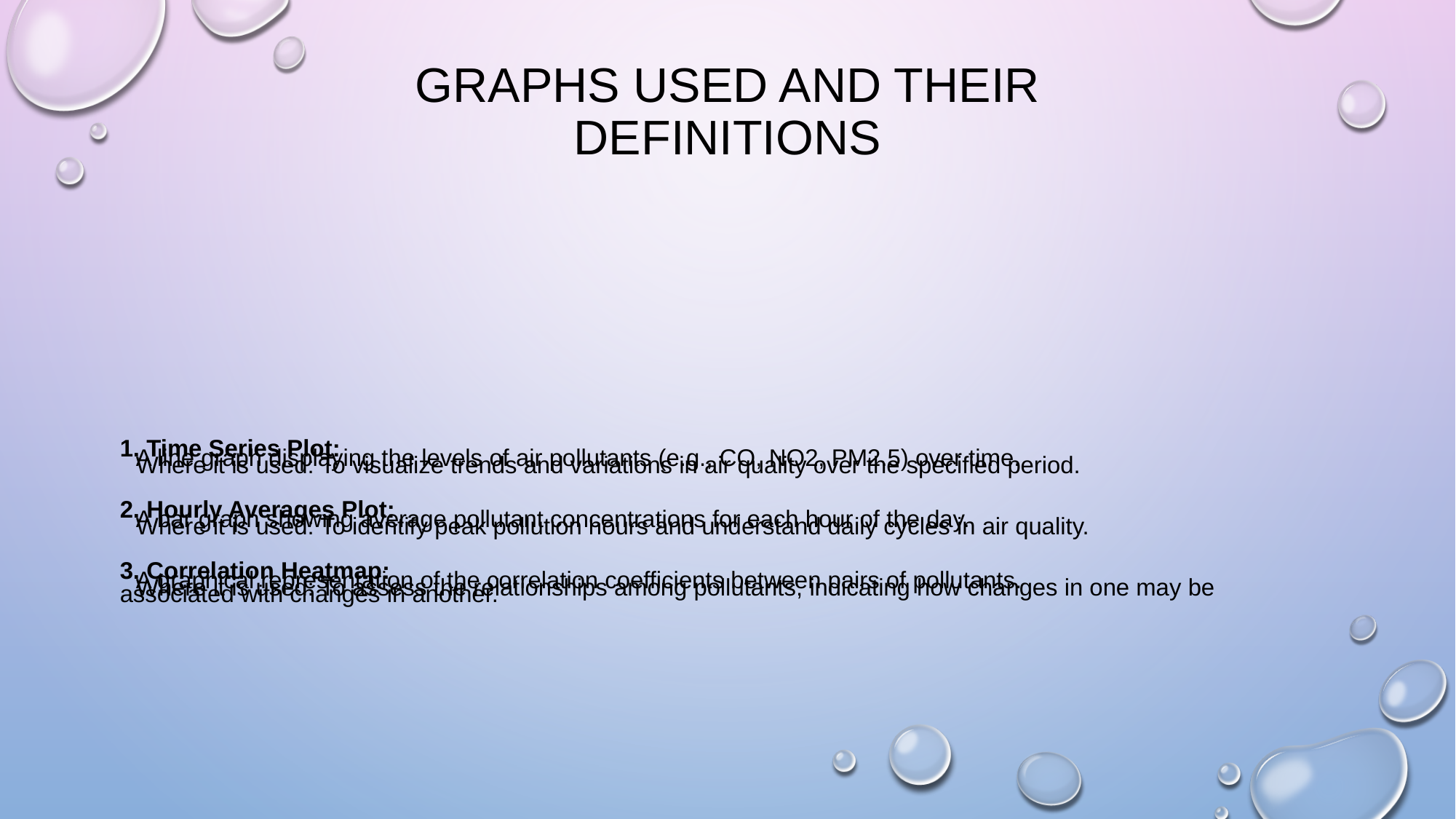

# Graphs used and their definitions
1. Time Series Plot:
A line graph displaying the levels of air pollutants (e.g., CO, NO2, PM2.5) over time.
Where it is used: To visualize trends and variations in air quality over the specified period.
2. Hourly Averages Plot:
A bar graph showing average pollutant concentrations for each hour of the day.
Where it is used: To identify peak pollution hours and understand daily cycles in air quality.
3. Correlation Heatmap:
A graphical representation of the correlation coefficients between pairs of pollutants.
Where it is used: To assess the relationships among pollutants, indicating how changes in one may be associated with changes in another.